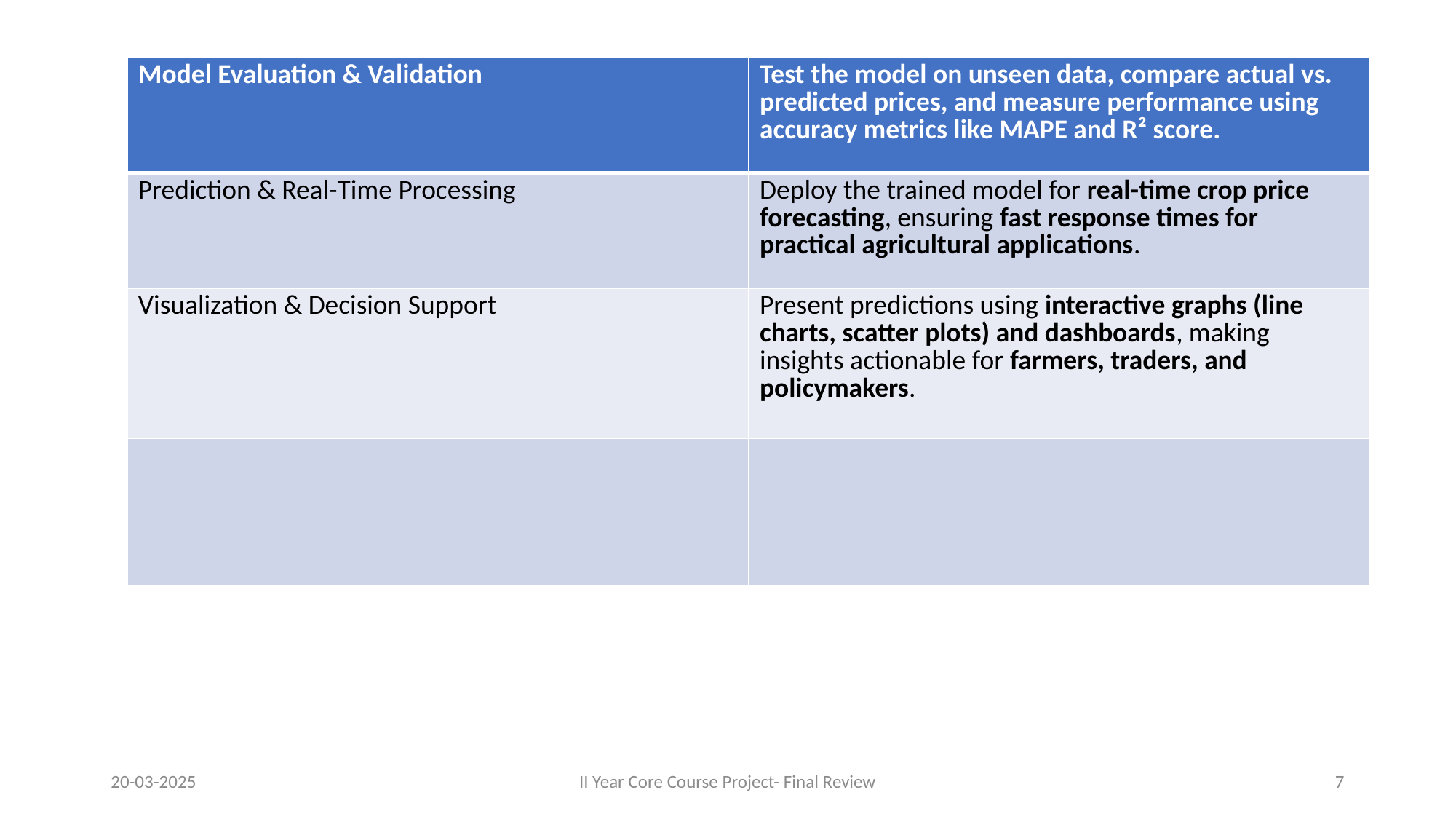

| Model Evaluation & Validation | Test the model on unseen data, compare actual vs. predicted prices, and measure performance using accuracy metrics like MAPE and R² score. |
| --- | --- |
| Prediction & Real-Time Processing | Deploy the trained model for real-time crop price forecasting, ensuring fast response times for practical agricultural applications. |
| Visualization & Decision Support | Present predictions using interactive graphs (line charts, scatter plots) and dashboards, making insights actionable for farmers, traders, and policymakers. |
|  |  |
20-03-2025
II Year Core Course Project- Final Review
7